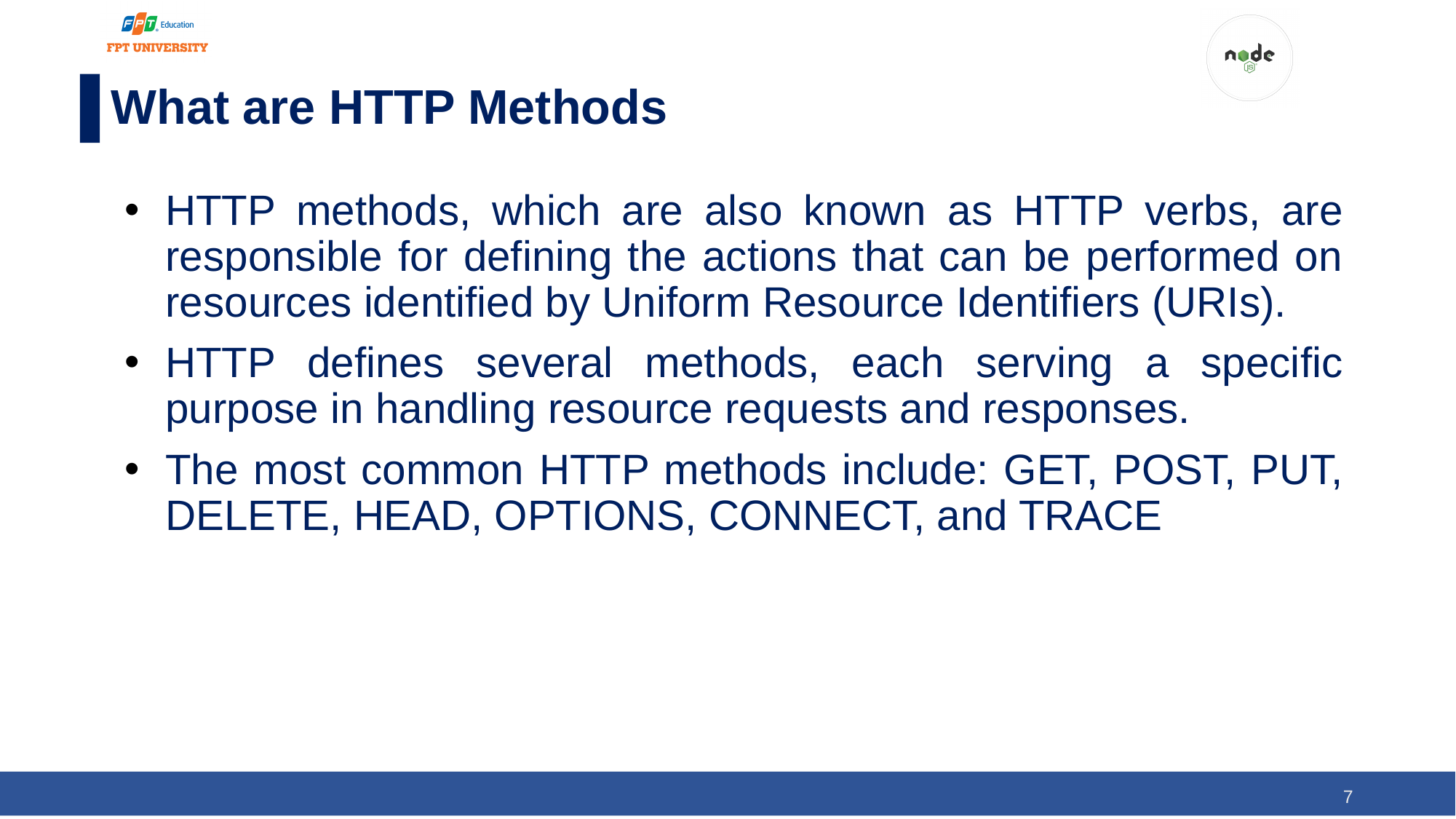

# What are HTTP Methods
HTTP methods, which are also known as HTTP verbs, are responsible for defining the actions that can be performed on resources identified by Uniform Resource Identifiers (URIs).
HTTP defines several methods, each serving a specific purpose in handling resource requests and responses.
The most common HTTP methods include: GET, POST, PUT, DELETE, HEAD, OPTIONS, CONNECT, and TRACE
7